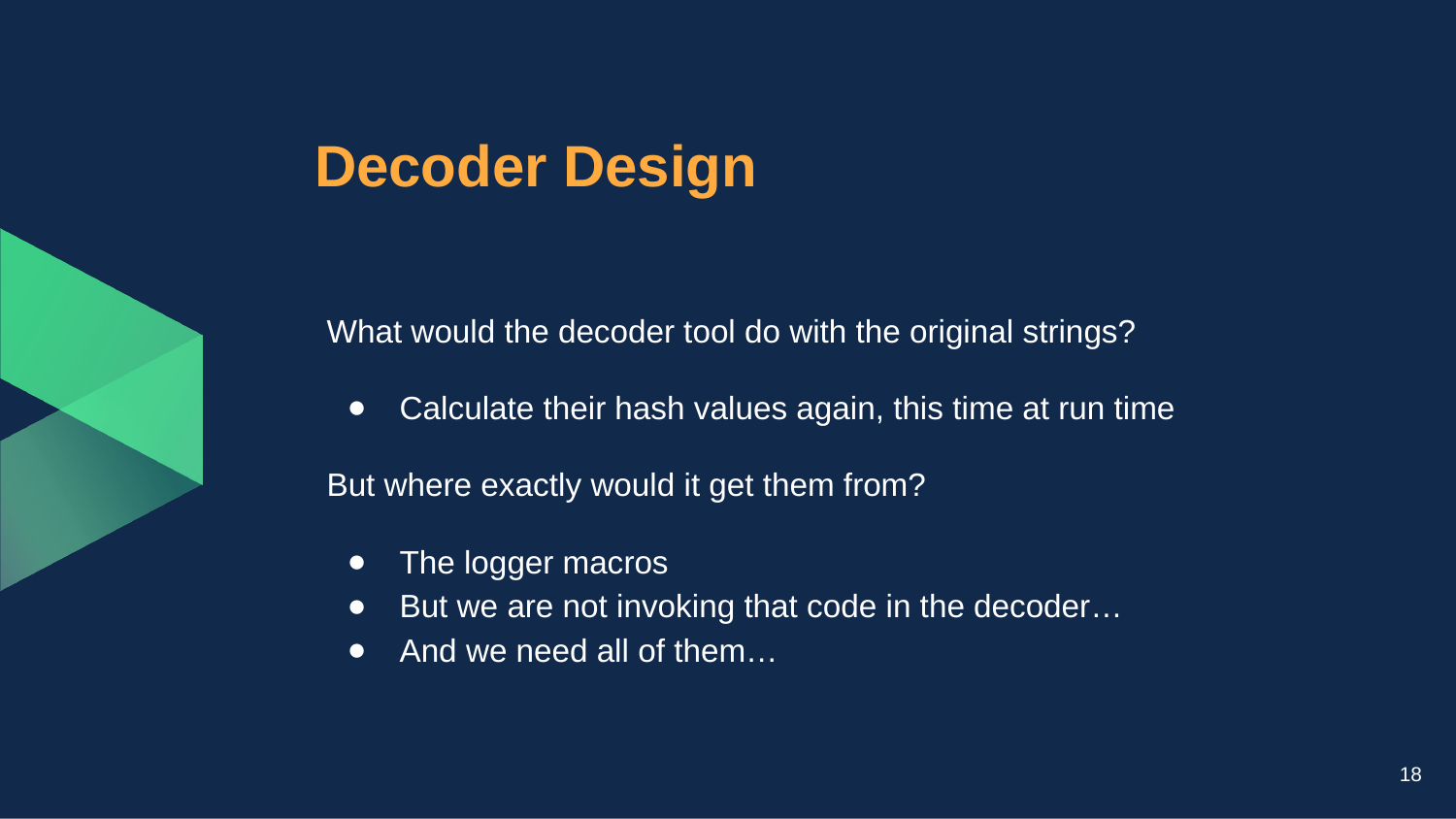

# Decoder Design
What would the decoder tool do with the original strings?
Calculate their hash values again, this time at run time
But where exactly would it get them from?
The logger macros
But we are not invoking that code in the decoder…
And we need all of them…
18